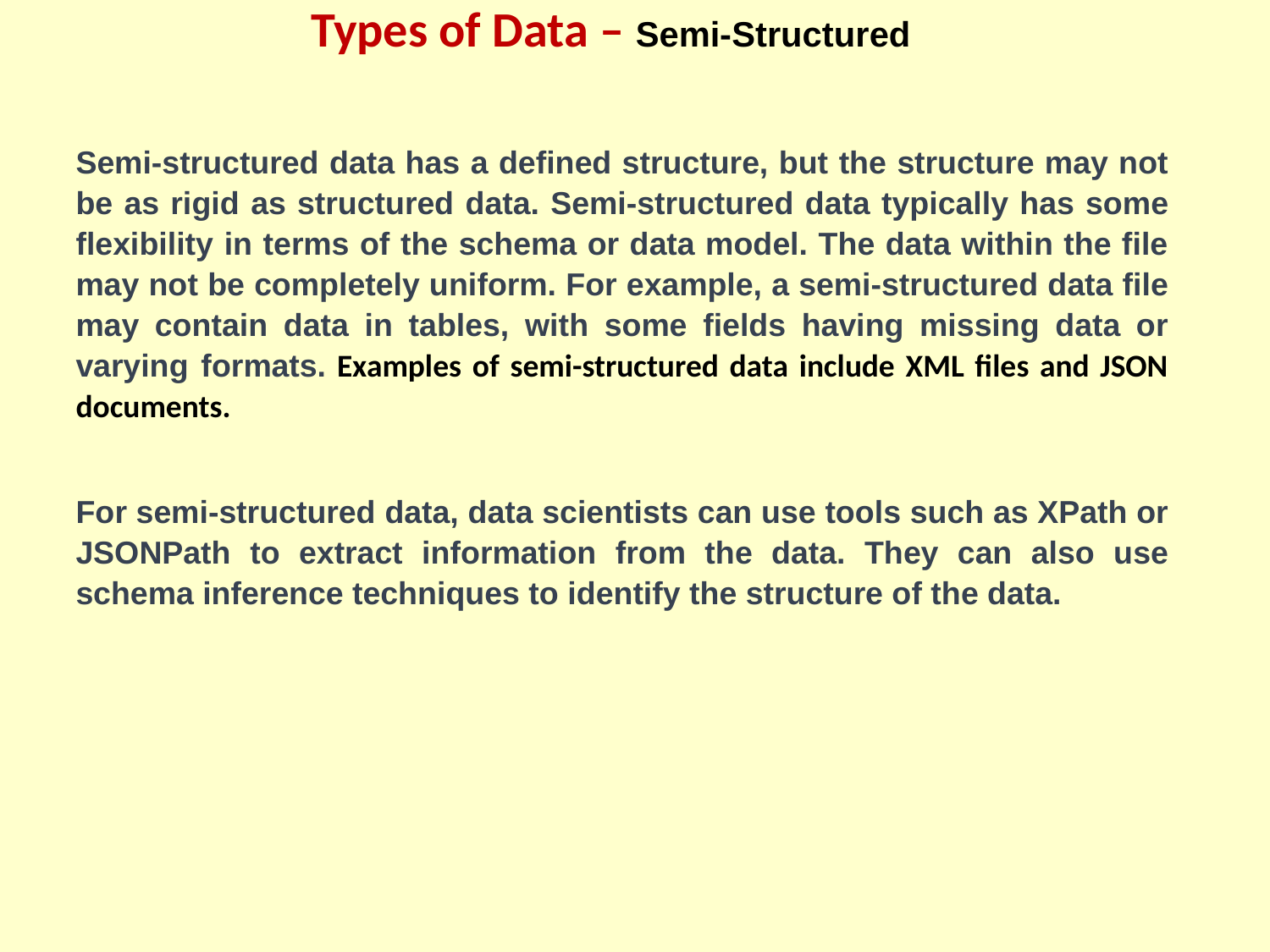

# Types of Data – Semi-Structured
Semi-structured data has a defined structure, but the structure may not be as rigid as structured data. Semi-structured data typically has some flexibility in terms of the schema or data model. The data within the file may not be completely uniform. For example, a semi-structured data file may contain data in tables, with some fields having missing data or varying formats. Examples of semi-structured data include XML files and JSON documents.

For semi-structured data, data scientists can use tools such as XPath or JSONPath to extract information from the data. They can also use schema inference techniques to identify the structure of the data.